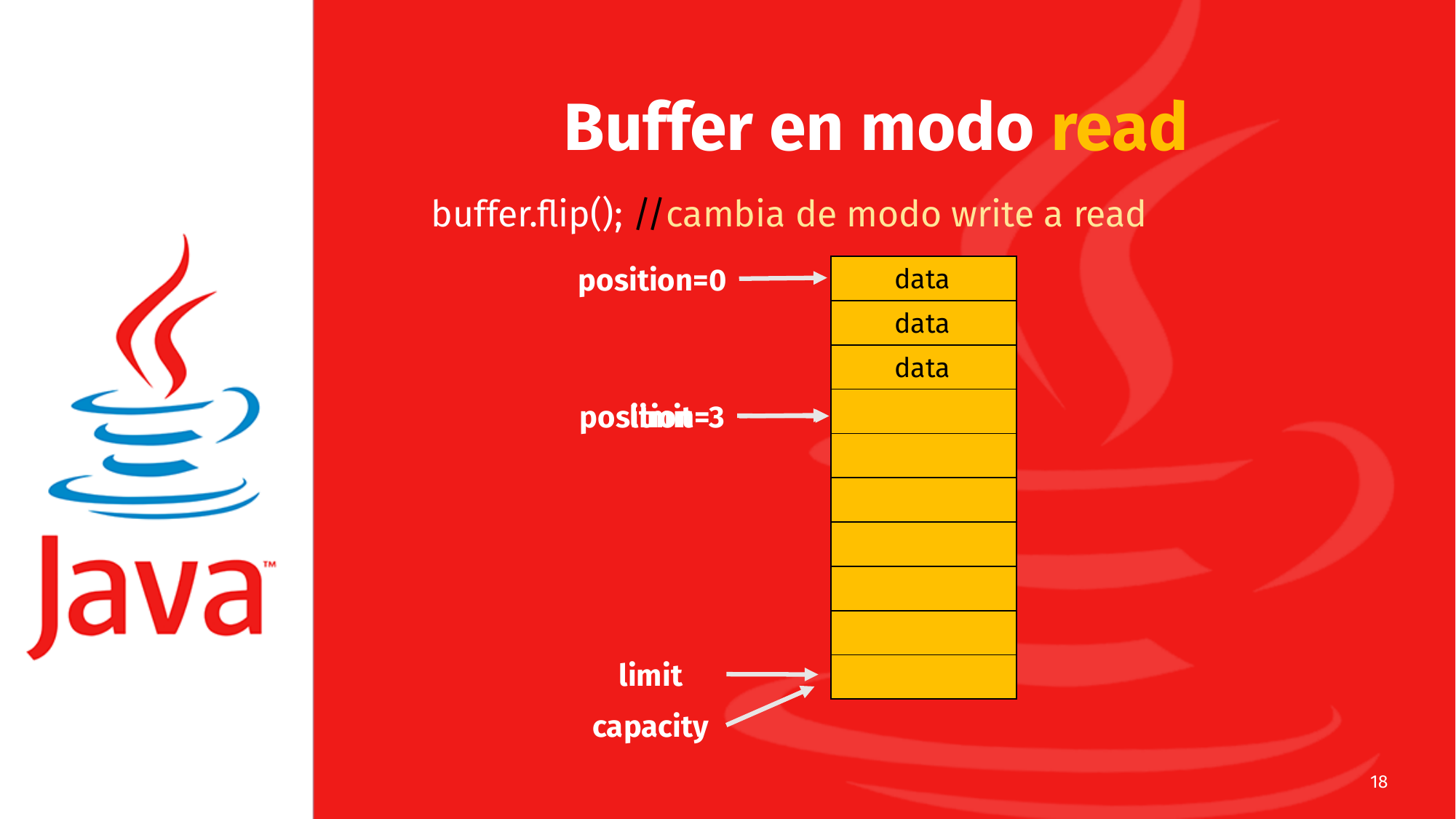

# Buffer en modo read
buffer.flip(); //cambia de modo write a read
position=0
|  |
| --- |
|  |
|  |
|  |
|  |
|  |
|  |
|  |
|  |
|  |
data
data
data
limit
position=3
limit
capacity
18